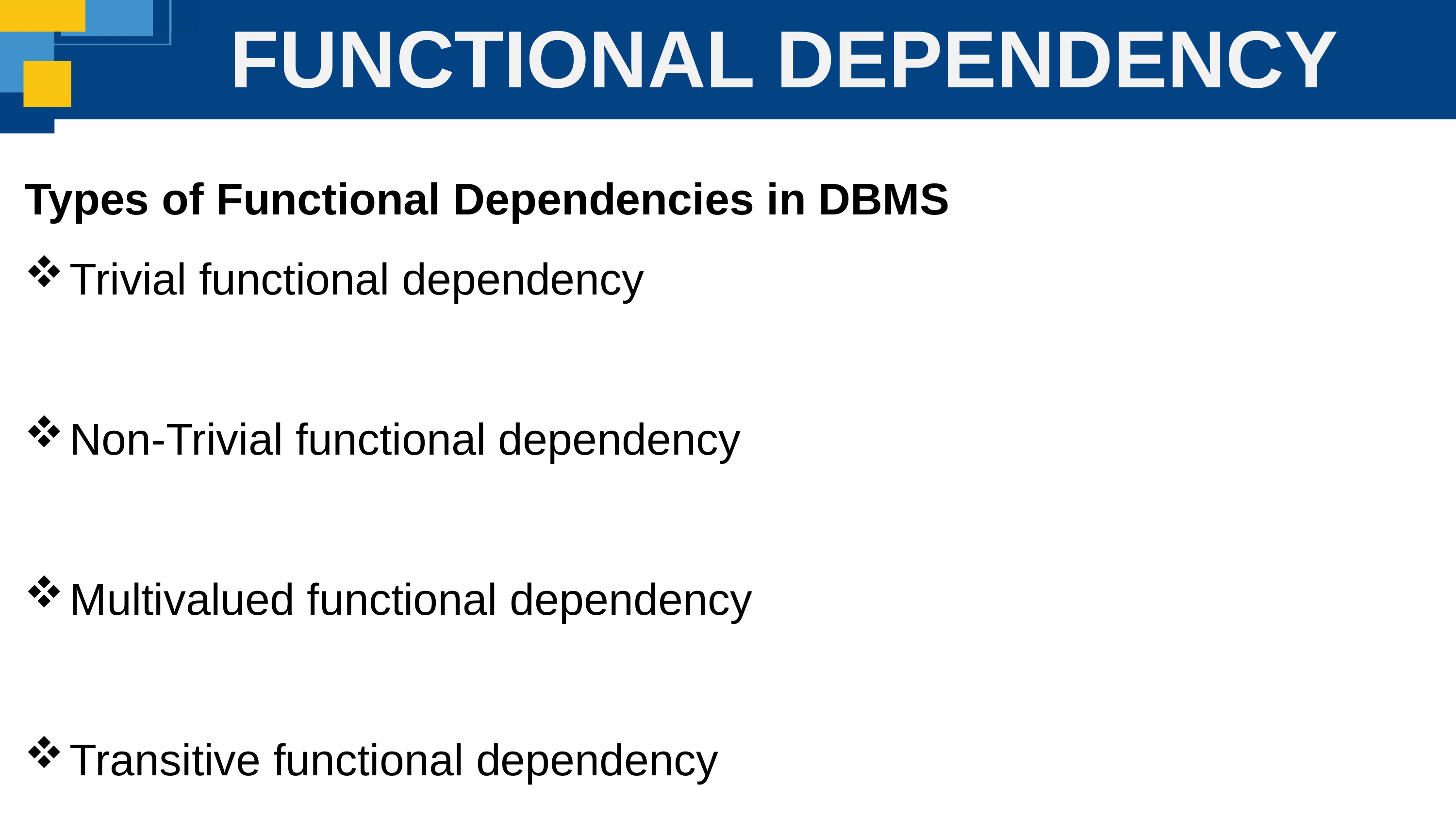

FUNCTIONAL DEPENDENCY
Types of Functional Dependencies in DBMS
Trivial functional dependency

Non-Trivial functional dependency

Multivalued functional dependency

Transitive functional dependency